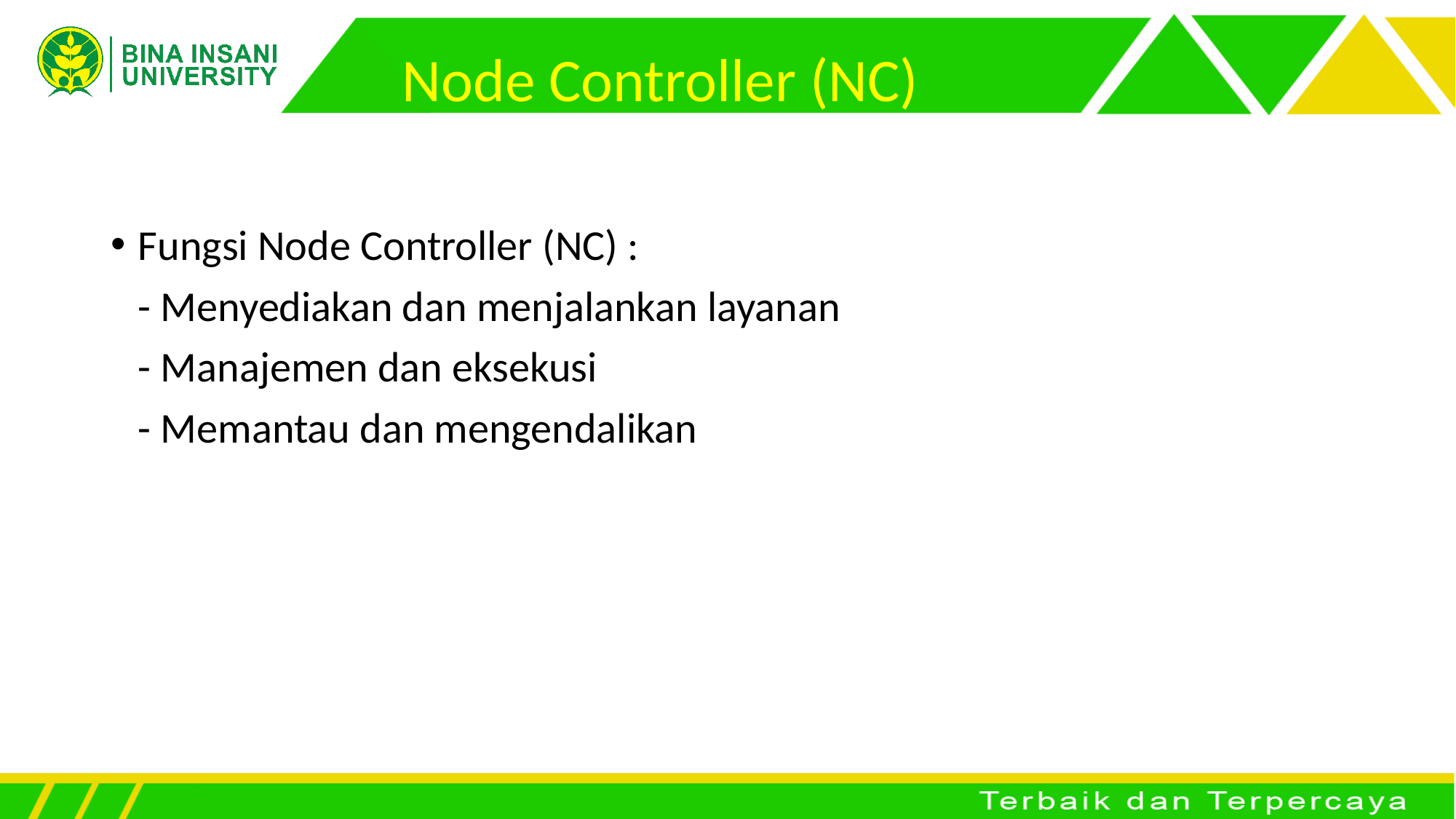

# Node Controller (NC)
Fungsi Node Controller (NC) :
	- Menyediakan dan menjalankan layanan
	- Manajemen dan eksekusi
	- Memantau dan mengendalikan